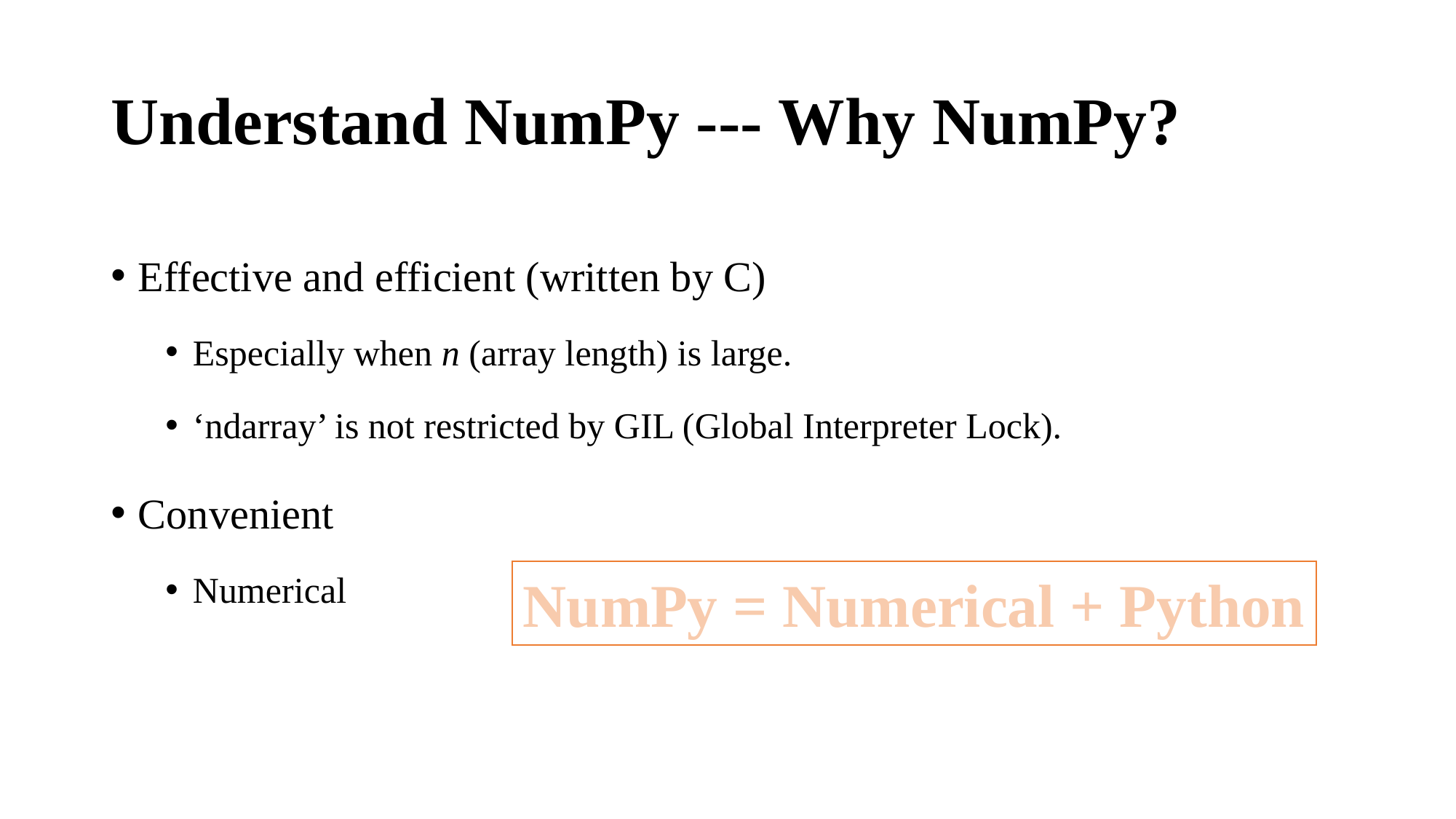

# Understand NumPy --- Why NumPy?
Effective and efficient (written by C)
Especially when n (array length) is large.
‘ndarray’ is not restricted by GIL (Global Interpreter Lock).
Convenient
Numerical
NumPy = Numerical + Python